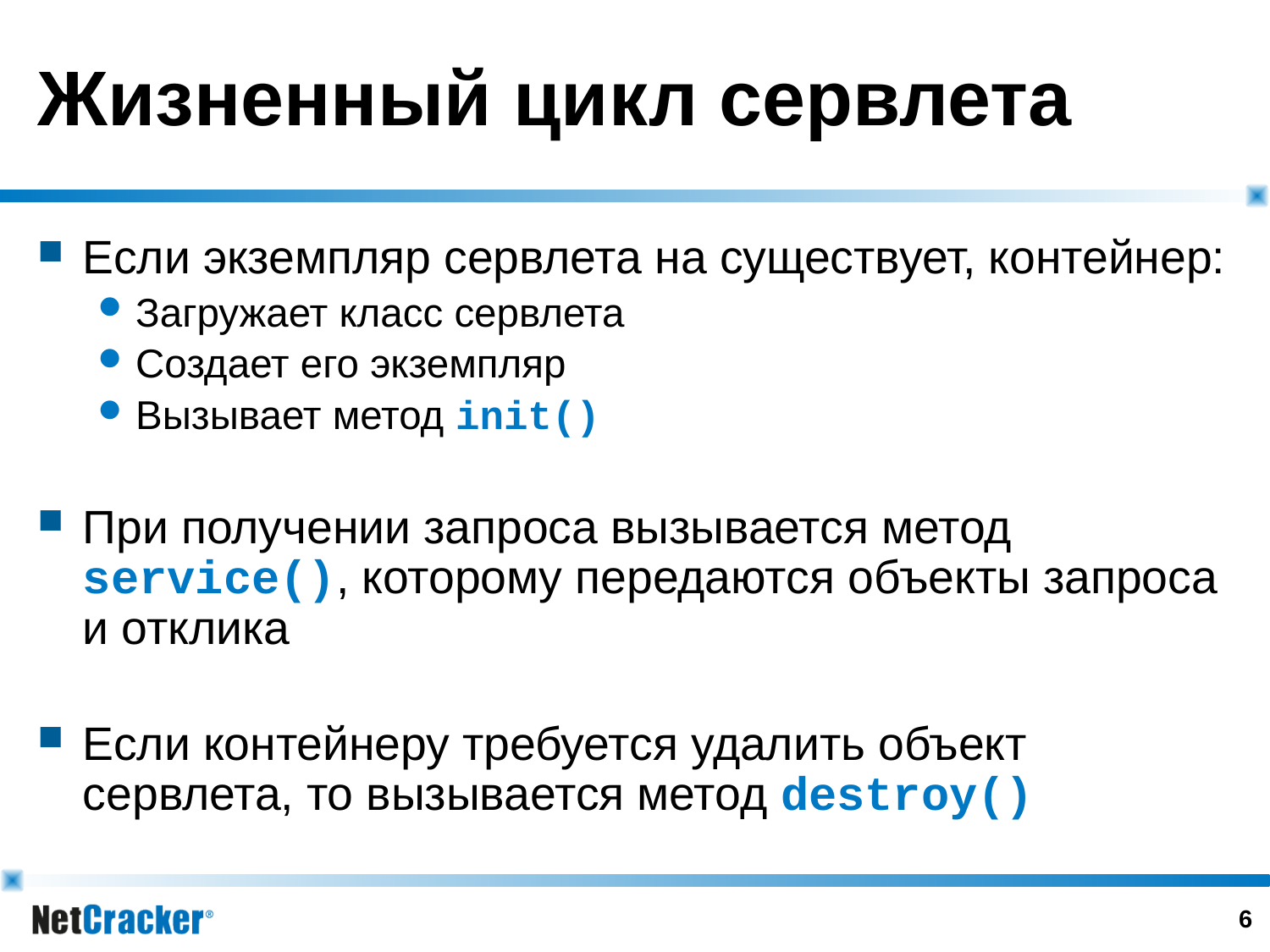

# Жизненный цикл сервлета
Если экземпляр сервлета на существует, контейнер:
Загружает класс сервлета
Создает его экземпляр
Вызывает метод init()

При получении запроса вызывается метод service(), которому передаются объекты запроса и отклика

Если контейнеру требуется удалить объект сервлета, то вызывается метод destroy()

6